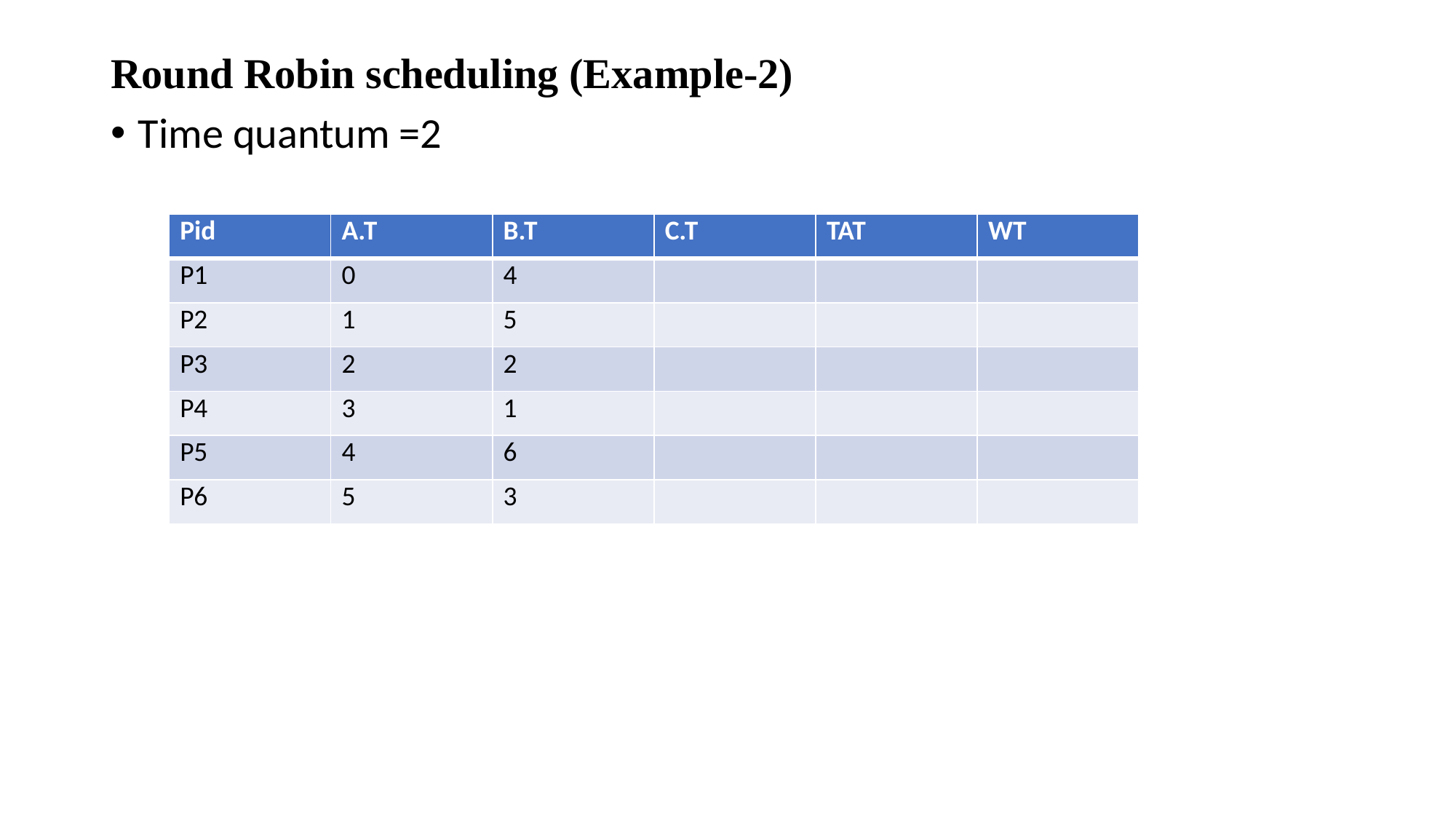

# Round Robin scheduling (Example-2)
Time quantum =2
| Pid | A.T | B.T | C.T | TAT | WT |
| --- | --- | --- | --- | --- | --- |
| P1 | 0 | 4 |  |  |  |
| P2 | 1 | 5 |  |  |  |
| P3 | 2 | 2 |  |  |  |
| P4 | 3 | 1 |  |  |  |
| P5 | 4 | 6 |  |  |  |
| P6 | 5 | 3 |  |  |  |